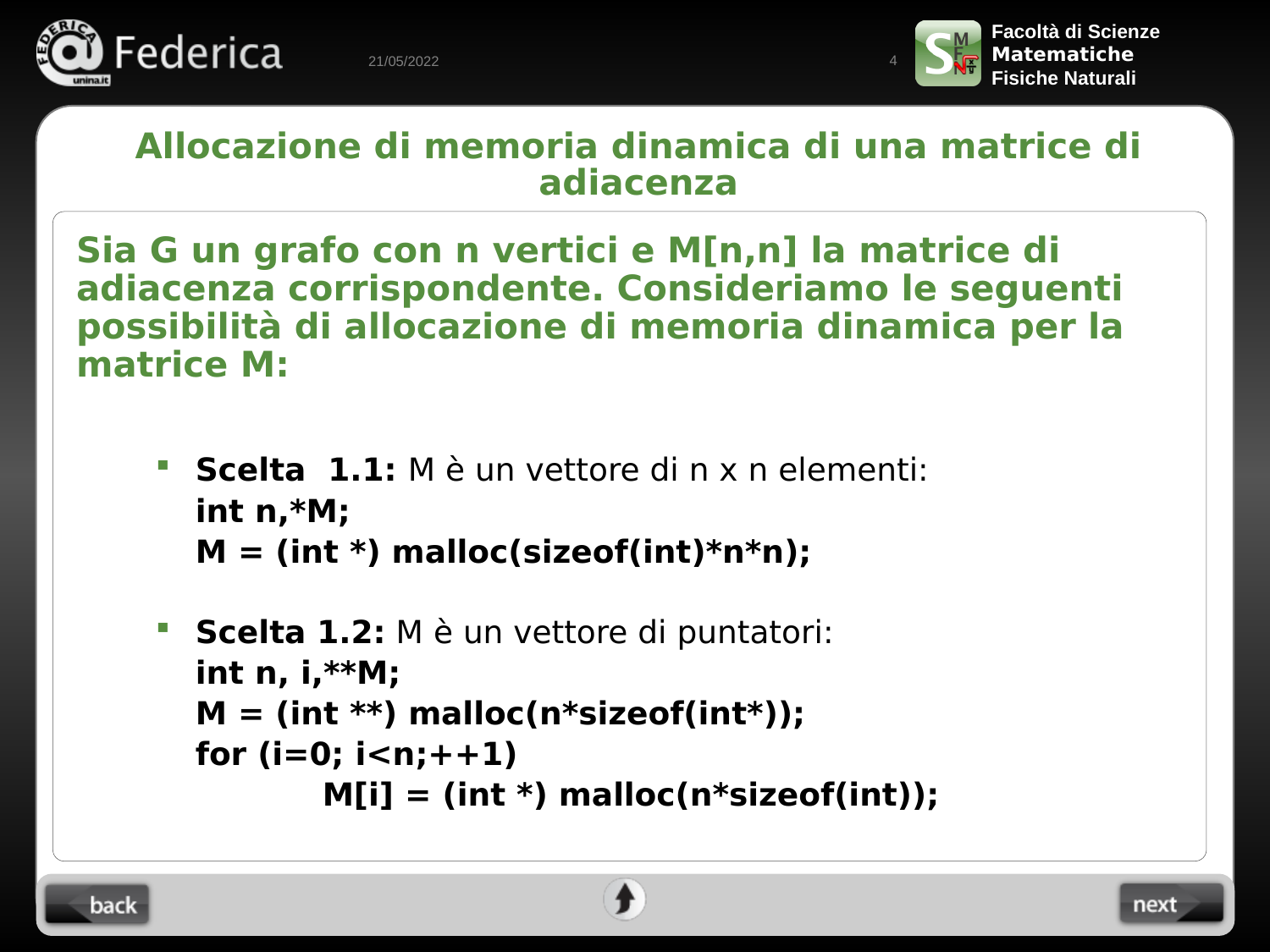

4
21/05/2022
# Allocazione di memoria dinamica di una matrice di adiacenza

Sia G un grafo con n vertici e M[n,n] la matrice di adiacenza corrispondente. Consideriamo le seguenti possibilità di allocazione di memoria dinamica per la matrice M:

Scelta  1.1: M è un vettore di n x n elementi:
	int n,*M;
	M = (int *) malloc(sizeof(int)*n*n);

Scelta 1.2: M è un vettore di puntatori:
	int n, i,**M;
	M = (int **) malloc(n*sizeof(int*));
	for (i=0; i<n;++1)
		M[i] = (int *) malloc(n*sizeof(int));